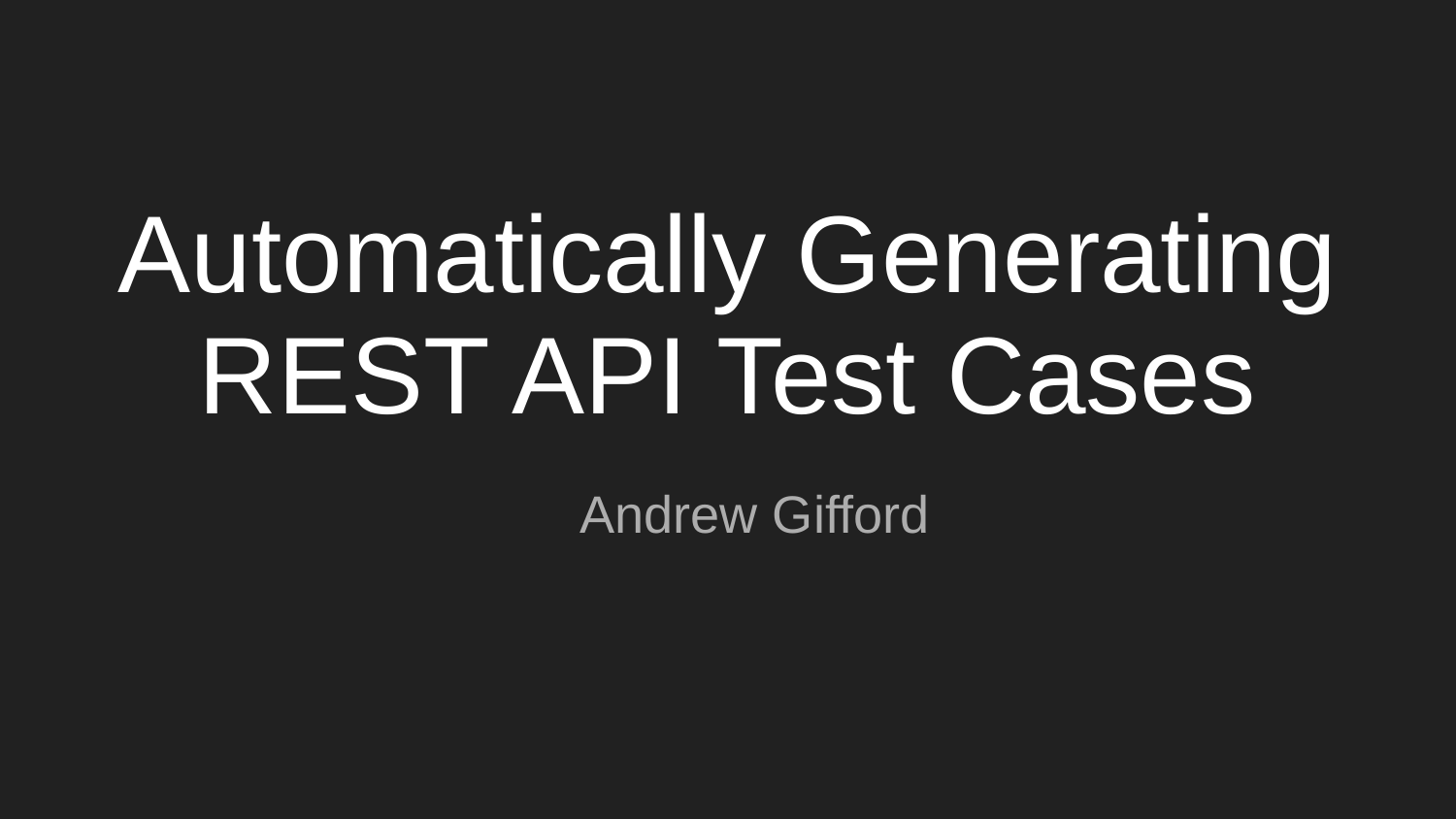

# Automatically Generating REST API Test Cases
Andrew Gifford